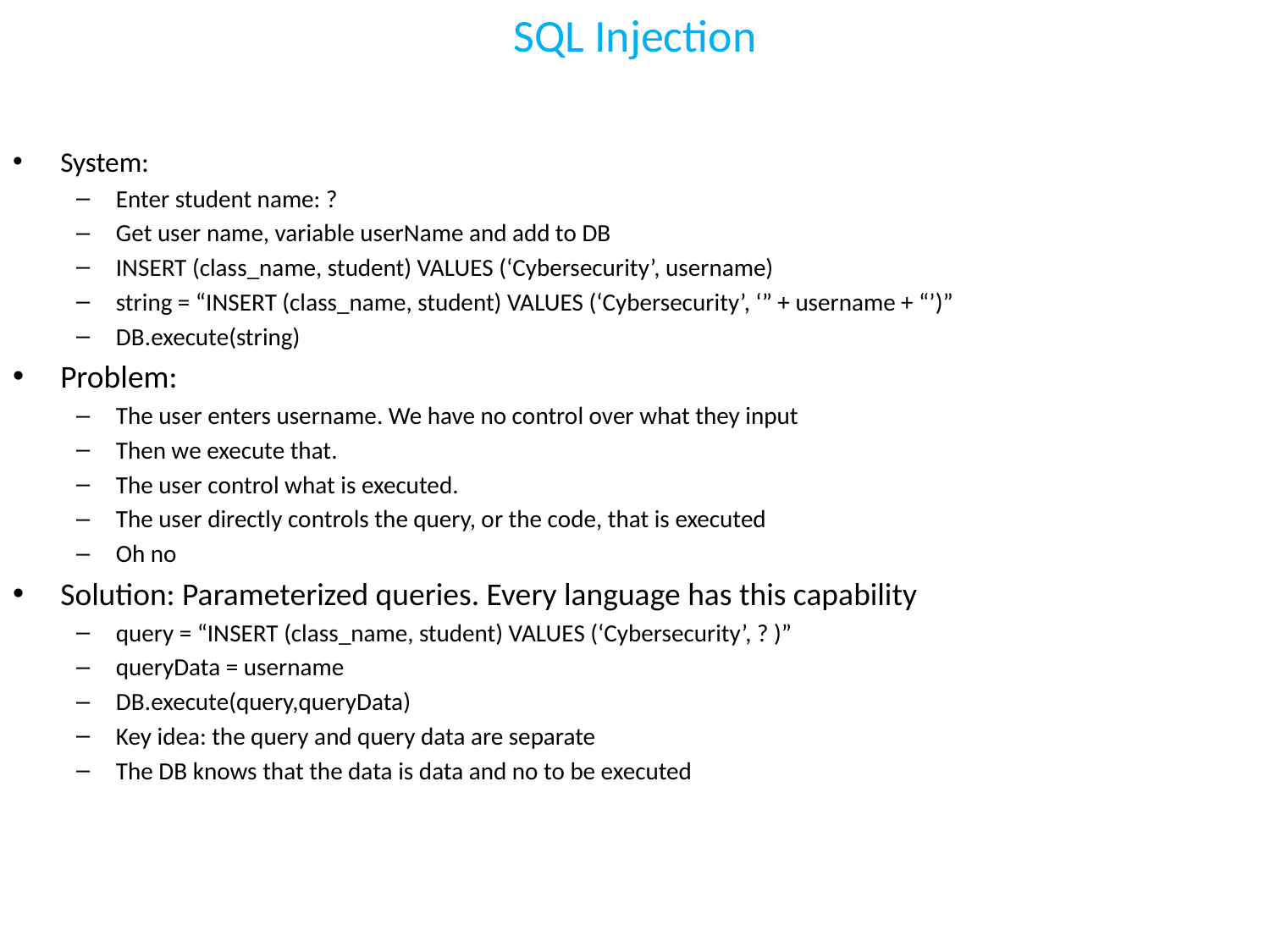

# SQL Injection
System:
Enter student name: ?
Get user name, variable userName and add to DB
INSERT (class_name, student) VALUES (‘Cybersecurity’, username)
string = “INSERT (class_name, student) VALUES (‘Cybersecurity’, ‘” + username + “’)”
DB.execute(string)
Problem:
The user enters username. We have no control over what they input
Then we execute that.
The user control what is executed.
The user directly controls the query, or the code, that is executed
Oh no
Solution: Parameterized queries. Every language has this capability
query = “INSERT (class_name, student) VALUES (‘Cybersecurity’, ? )”
queryData = username
DB.execute(query,queryData)
Key idea: the query and query data are separate
The DB knows that the data is data and no to be executed